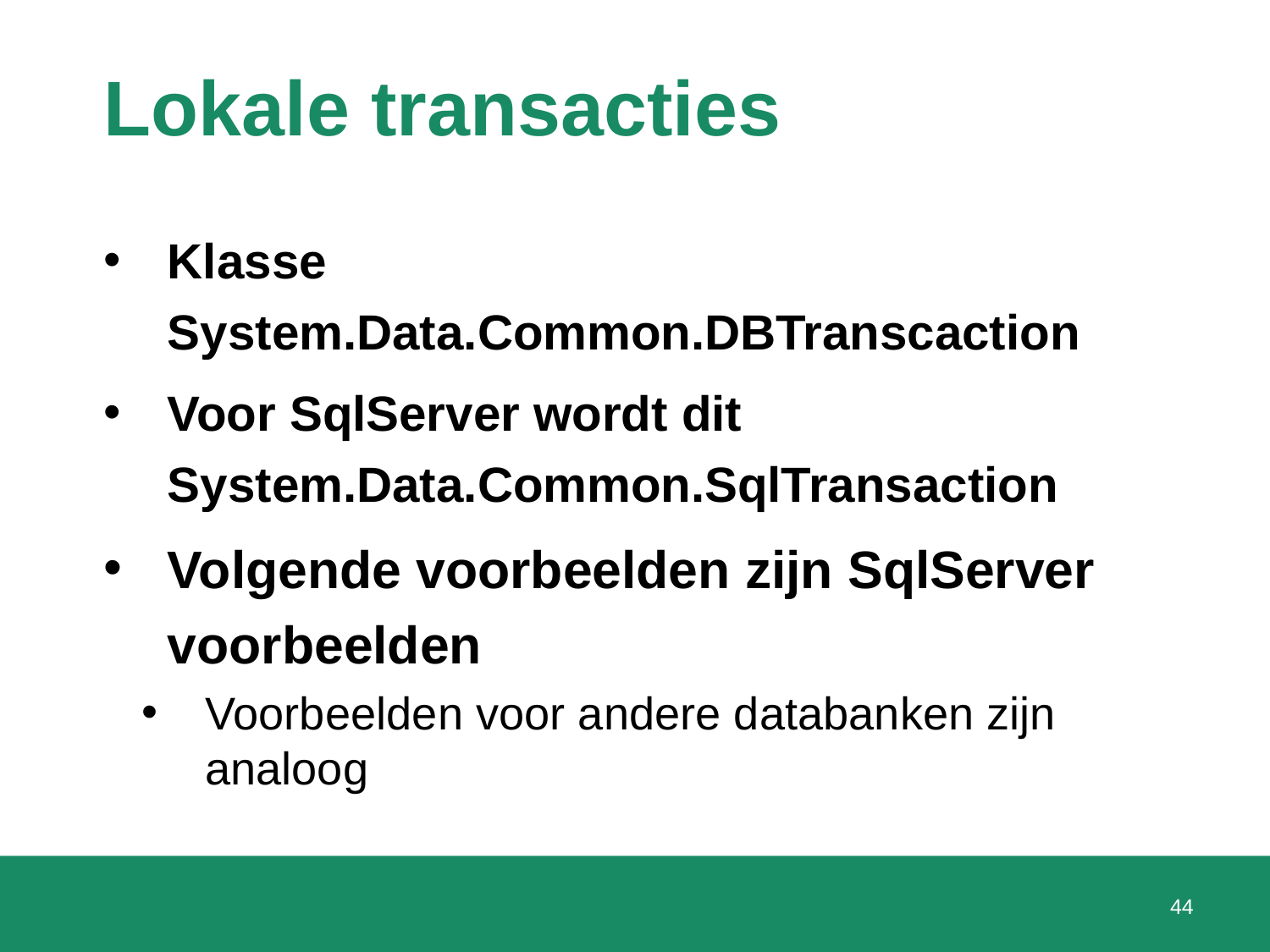

# Lokale transacties
Klasse System.Data.Common.DBTranscaction
Voor SqlServer wordt dit System.Data.Common.SqlTransaction
Volgende voorbeelden zijn SqlServer voorbeelden
Voorbeelden voor andere databanken zijn analoog

44